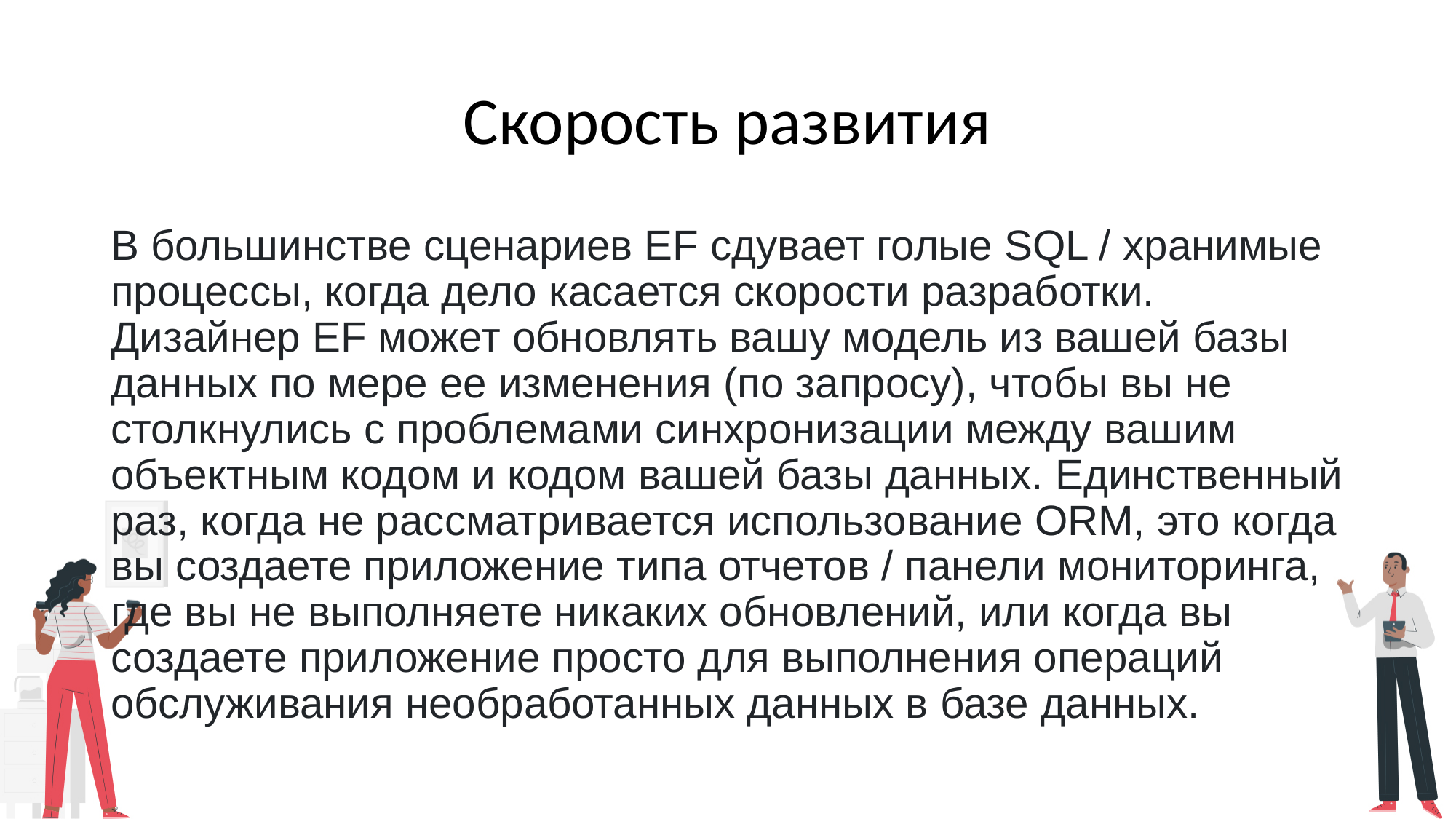

# Скорость развития
В большинстве сценариев EF сдувает голые SQL / хранимые процессы, когда дело касается скорости разработки. Дизайнер EF может обновлять вашу модель из вашей базы данных по мере ее изменения (по запросу), чтобы вы не столкнулись с проблемами синхронизации между вашим объектным кодом и кодом вашей базы данных. Единственный раз, когда не рассматривается использование ORM, это когда вы создаете приложение типа отчетов / панели мониторинга, где вы не выполняете никаких обновлений, или когда вы создаете приложение просто для выполнения операций обслуживания необработанных данных в базе данных.